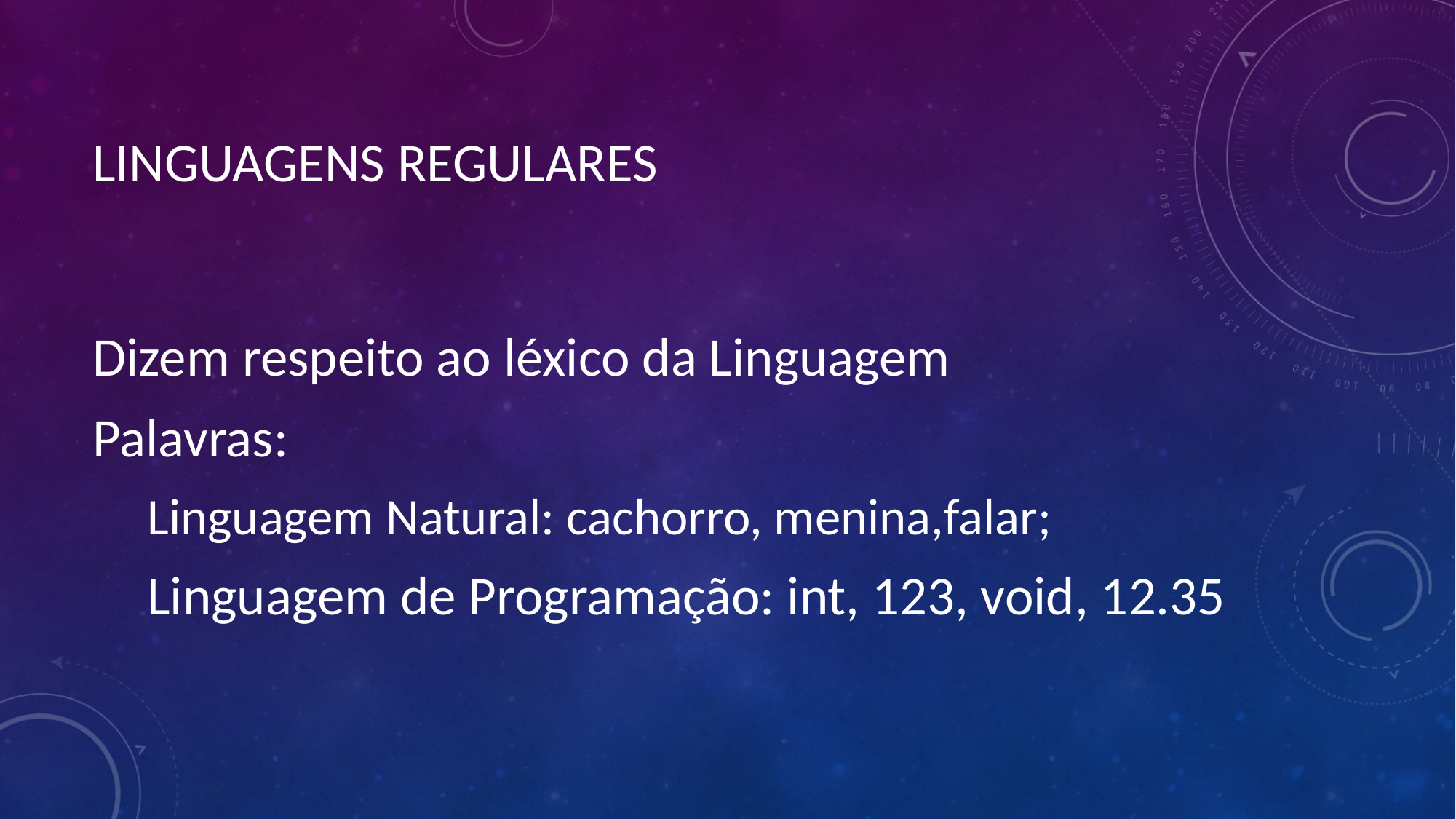

# Linguagens regulares
Dizem respeito ao léxico da Linguagem
Palavras:
Linguagem Natural: cachorro, menina,falar;
Linguagem de Programação: int, 123, void, 12.35